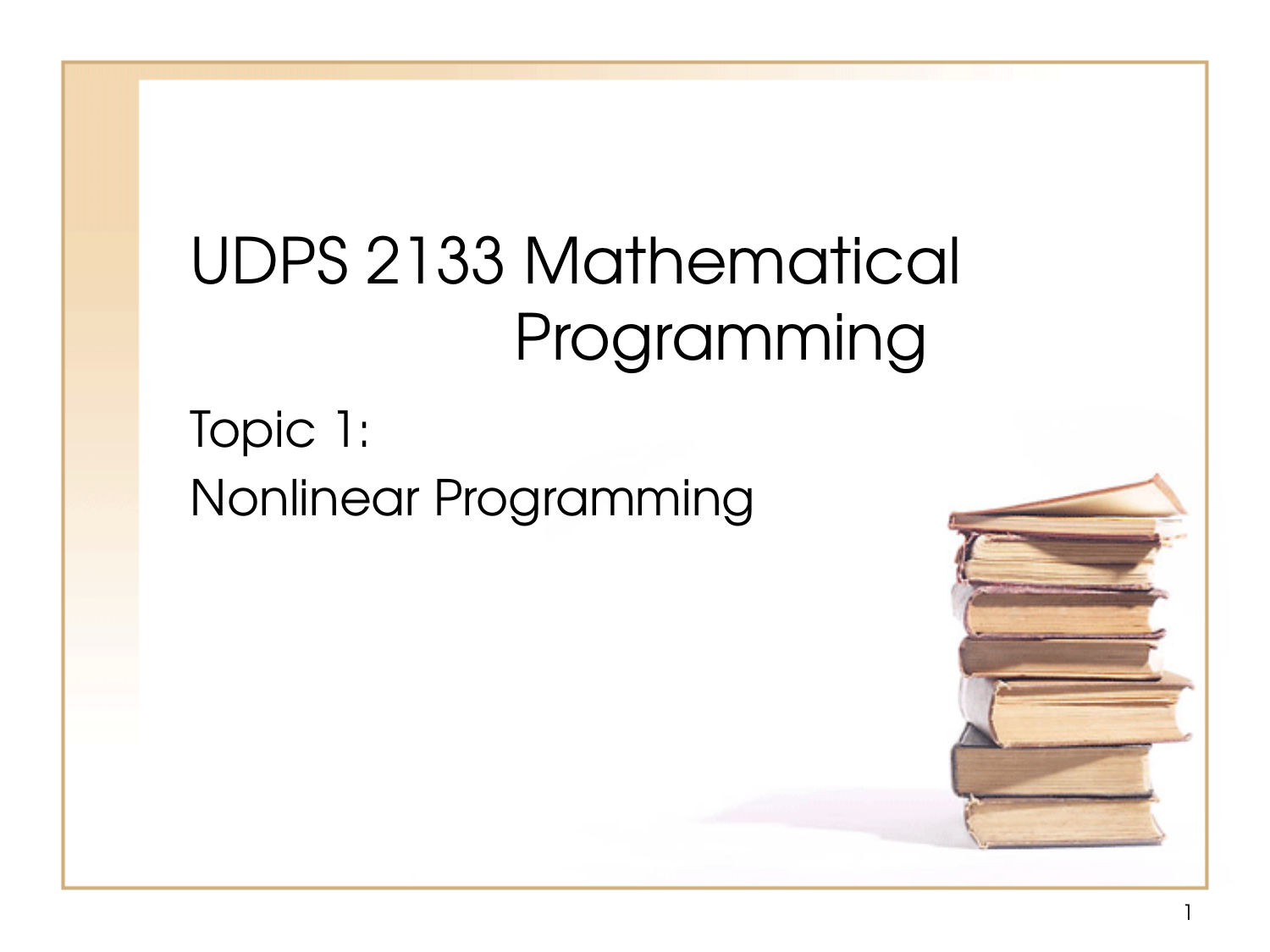

# UDPS 2133 Mathematical 			    Programming
Topic 1:
Nonlinear Programming
1